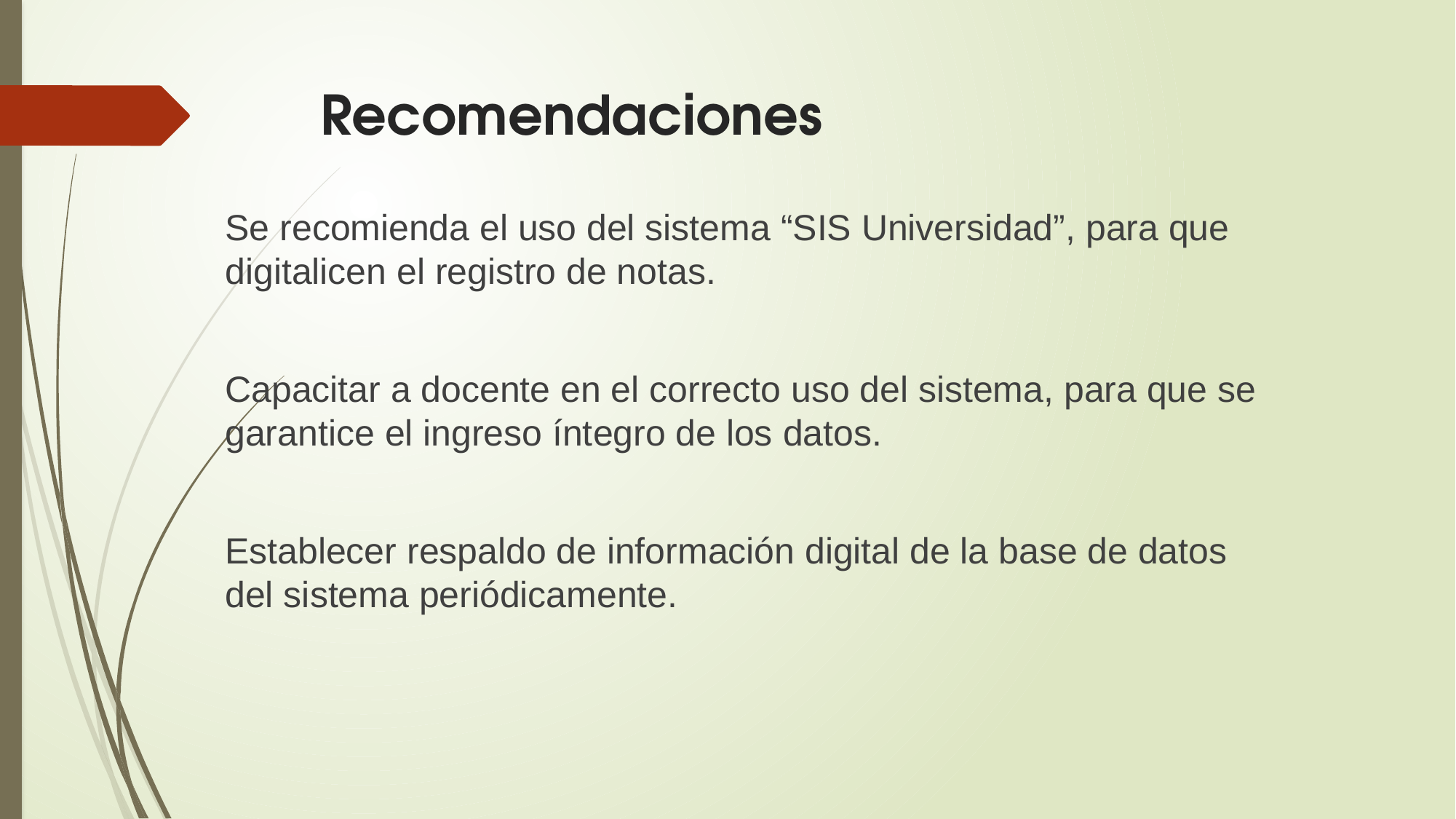

# Recomendaciones

Se recomienda el uso del sistema “SIS Universidad”, para que digitalicen el registro de notas.

Capacitar a docente en el correcto uso del sistema, para que se garantice el ingreso íntegro de los datos.

Establecer respaldo de información digital de la base de datos del sistema periódicamente.